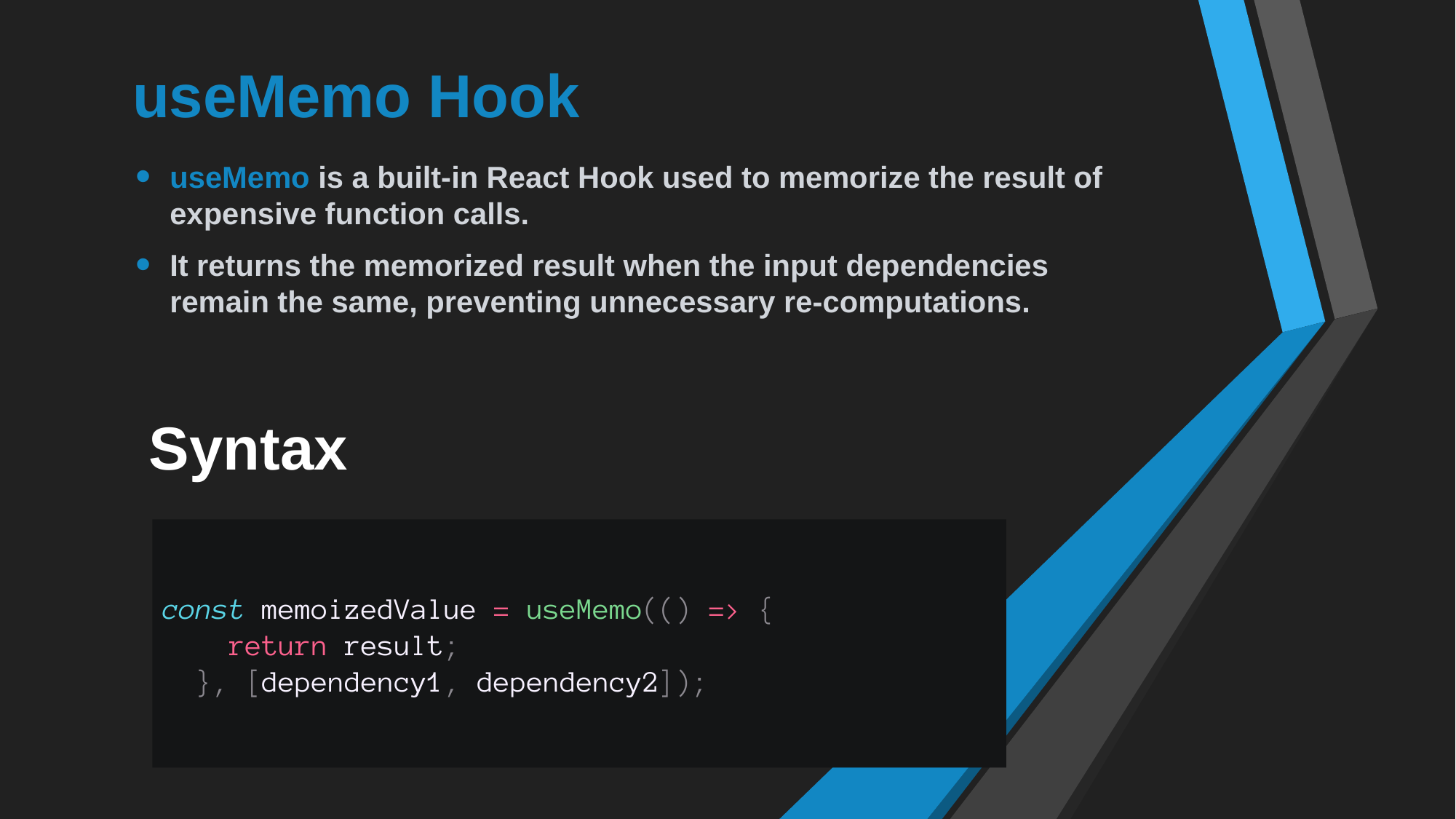

# useMemo Hook
useMemo is a built-in React Hook used to memorize the result of expensive function calls.
It returns the memorized result when the input dependencies remain the same, preventing unnecessary re-computations.
Syntax
const memoizedValue = useMemo(() => {
    return result;
  }, [dependency1, dependency2]);